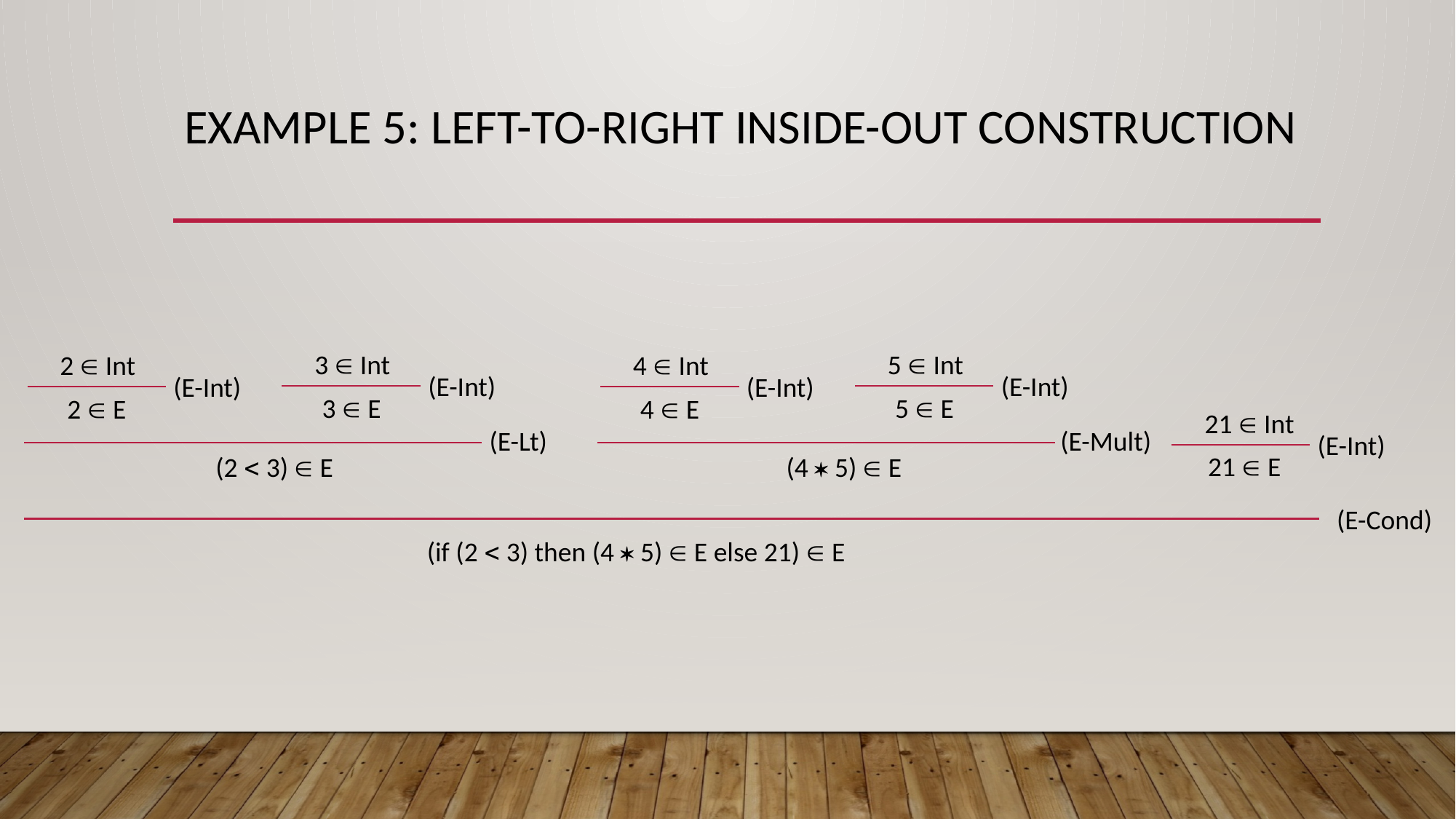

# Example 5: Left-to-right Inside-out construction
3 ∈ Int
5 ∈ Int
2 ∈ Int
4 ∈ Int
(E-Int)
(E-Int)
(E-Int)
(E-Int)
3 ∈ E
5 ∈ E
2 ∈ E
4 ∈ E
21 ∈ Int
(E-Lt)
(E-Mult)
(E-Int)
21 ∈ E
(2 < 3) ∈ E
(4 ∗ 5) ∈ E
(E-Cond)
(if (2 < 3) then (4 ∗ 5) ∈ E else 21) ∈ E